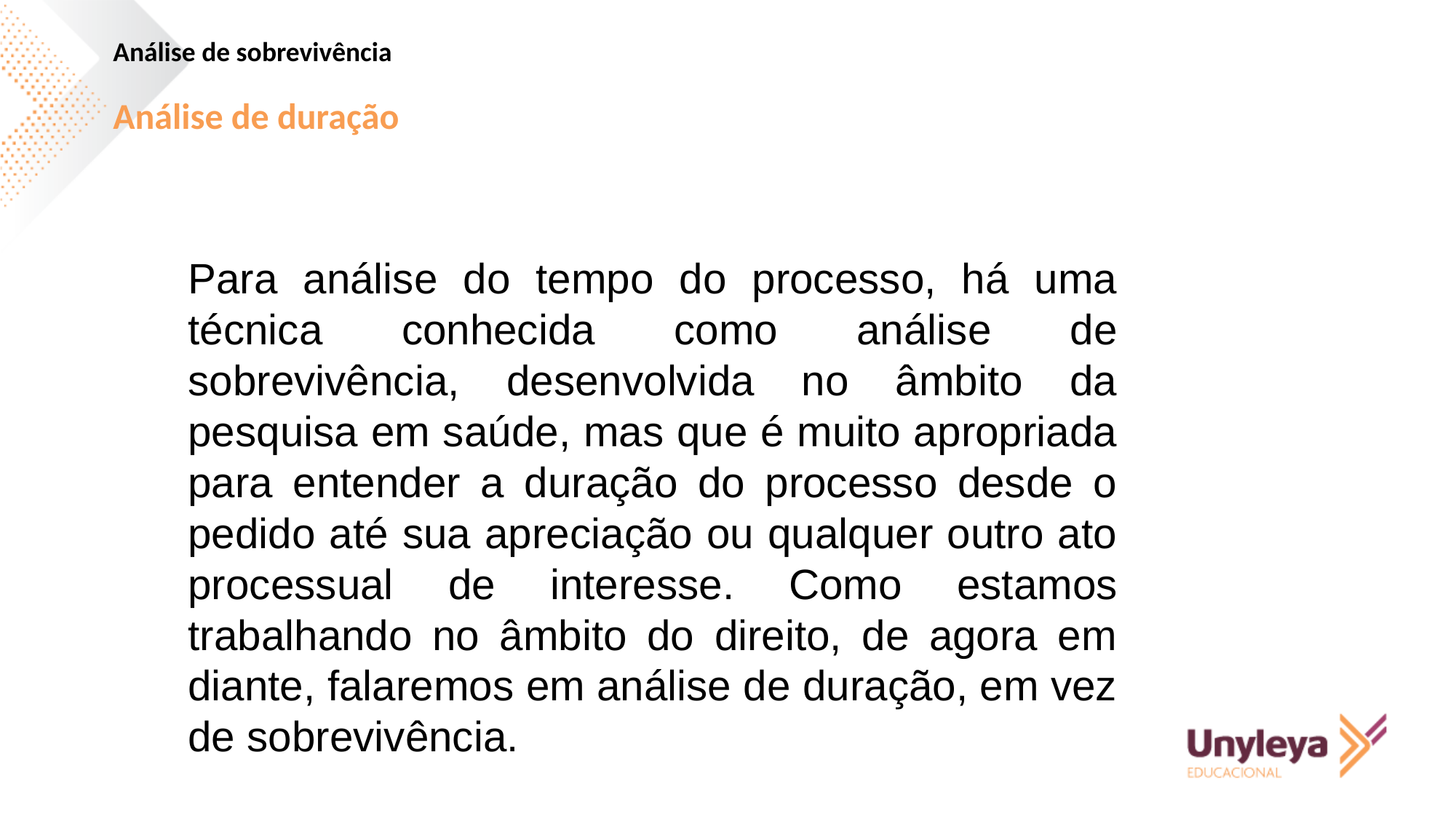

Análise de sobrevivência
Análise de duração
Para análise do tempo do processo, há uma técnica conhecida como análise de sobrevivência, desenvolvida no âmbito da pesquisa em saúde, mas que é muito apropriada para entender a duração do processo desde o pedido até sua apreciação ou qualquer outro ato processual de interesse. Como estamos trabalhando no âmbito do direito, de agora em diante, falaremos em análise de duração, em vez de sobrevivência.